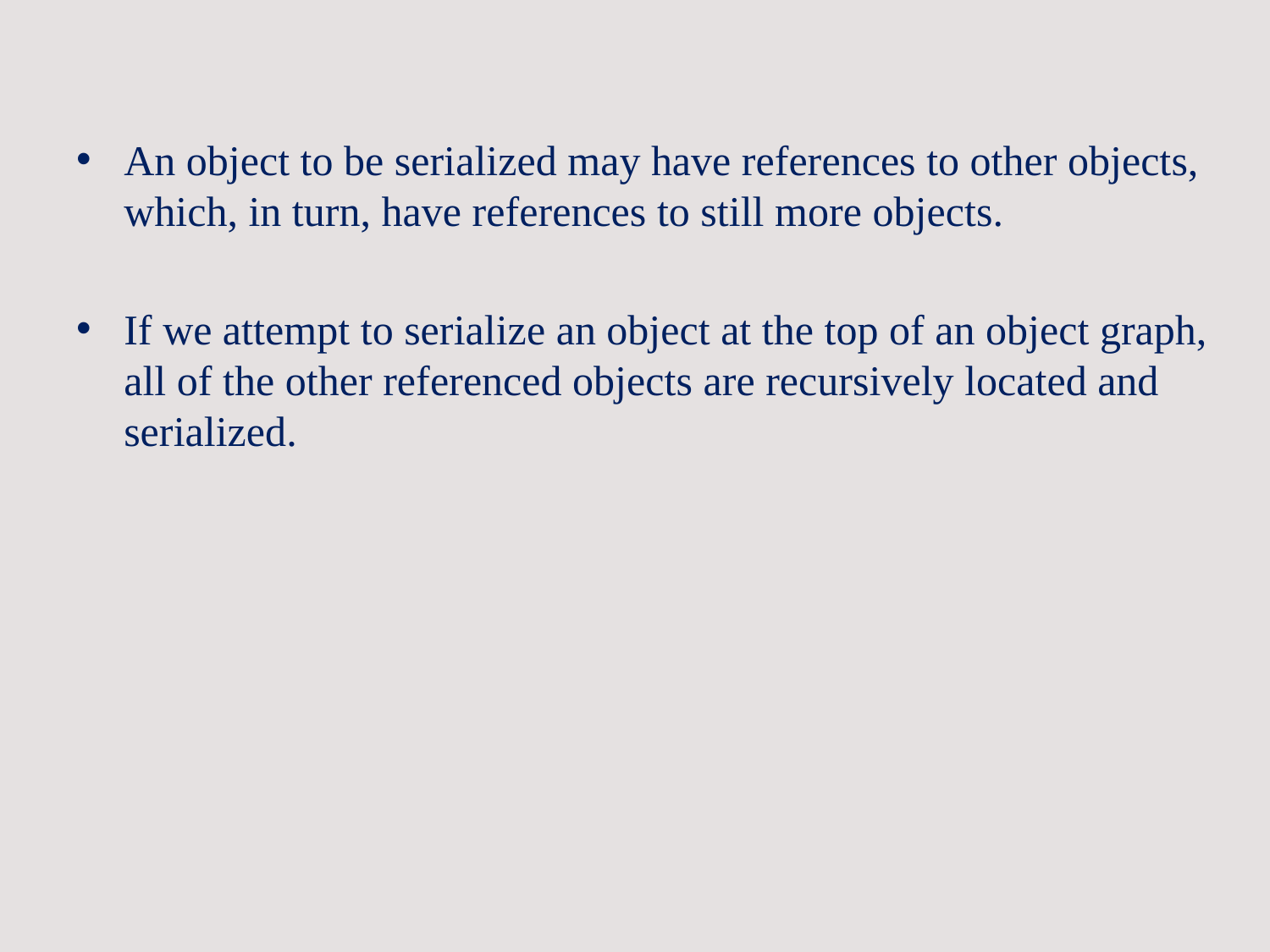

An object to be serialized may have references to other objects, which, in turn, have references to still more objects.

If we attempt to serialize an object at the top of an object graph, all of the other referenced objects are recursively located and serialized.